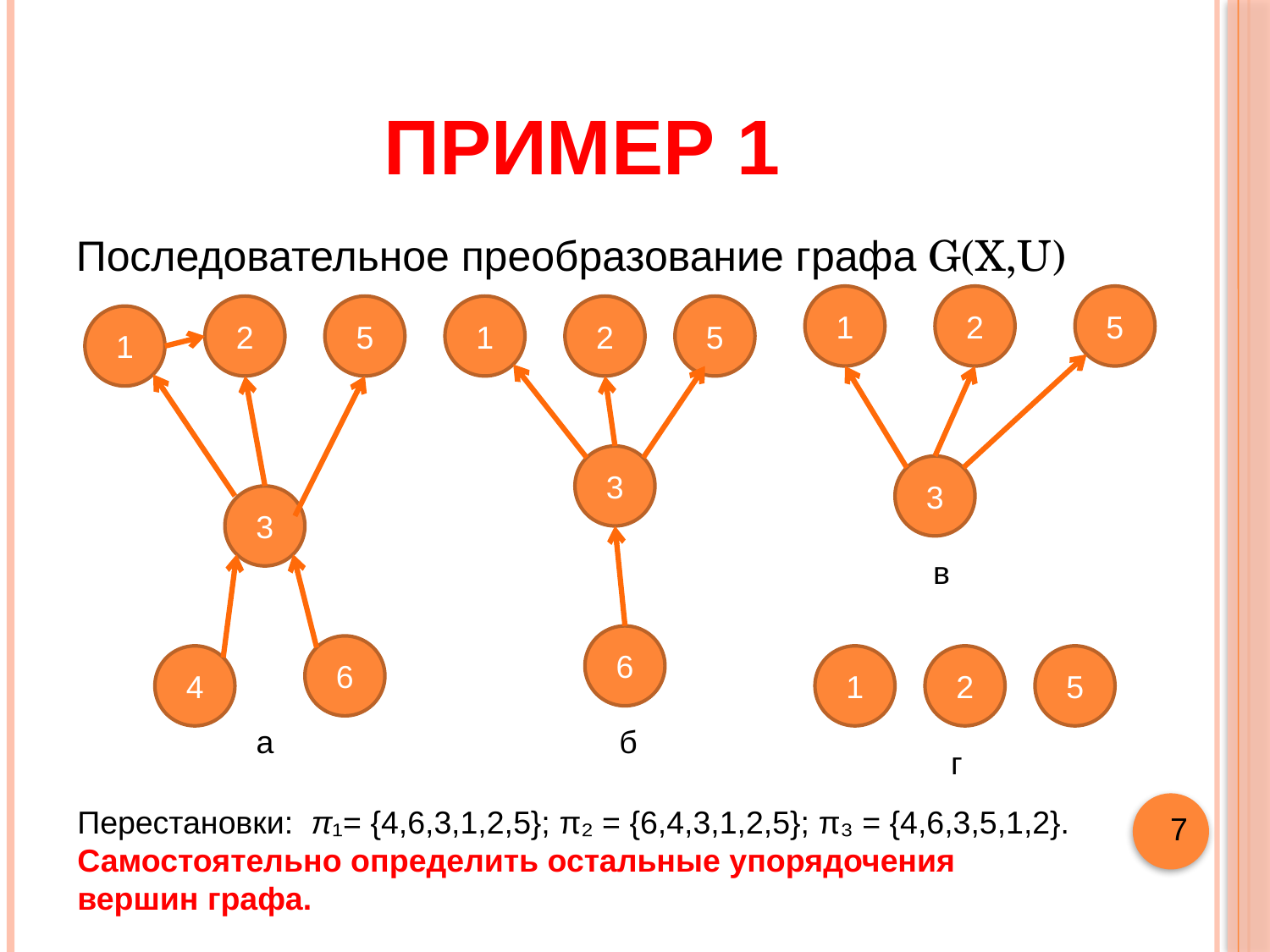

# ПРИМЕР 1
Последовательное преобразование графа G(X,U)
1
2
5
2
5
1
2
5
1
3
3
3
    в

      г
6
6
4
1
2
5
          а                                       б
Перестановки:  π₁= {4,6,3,1,2,5}; π₂ = {6,4,3,1,2,5}; π₃ = {4,6,3,5,1,2}.
Самостоятельно определить остальные упорядочения вершин графа.
   7